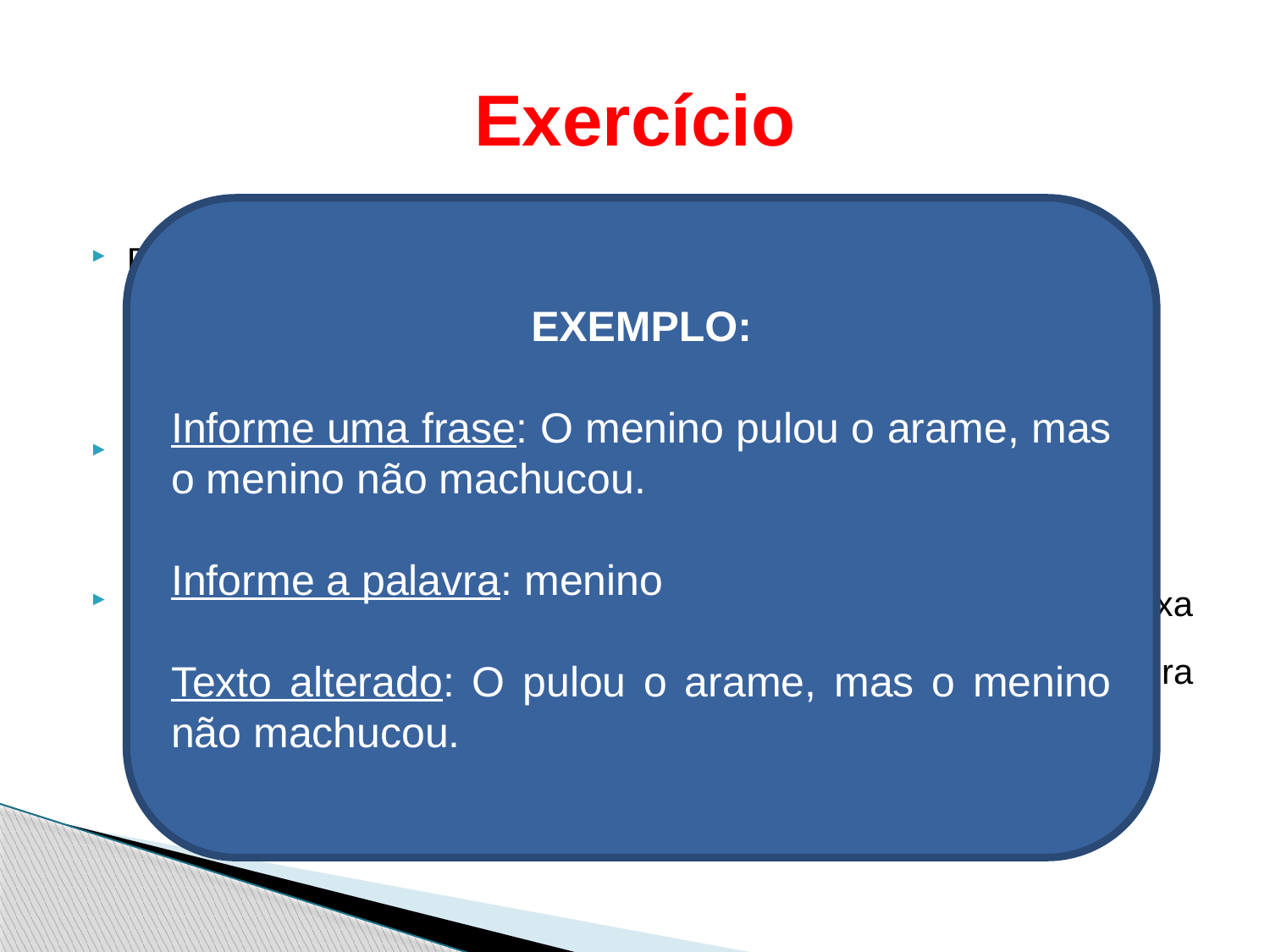

# Exercício
EXEMPLO:

Informe uma frase: O menino pulou o arame, mas o menino não machucou.

Informe a palavra: menino

Texto alterado: O pulou o arame, mas o menino não machucou.
Peça ao usuário para informar as seguintes informações:
Uma frase e
Uma palavra contido no texto.
OBS: Utilize um prompt para a entrada de dados

Após a entrada de dados, informe ao usuário através de uma caixa de diálogo, a frase modificada sem a presença da primeira ocorrência da palavra no texto.